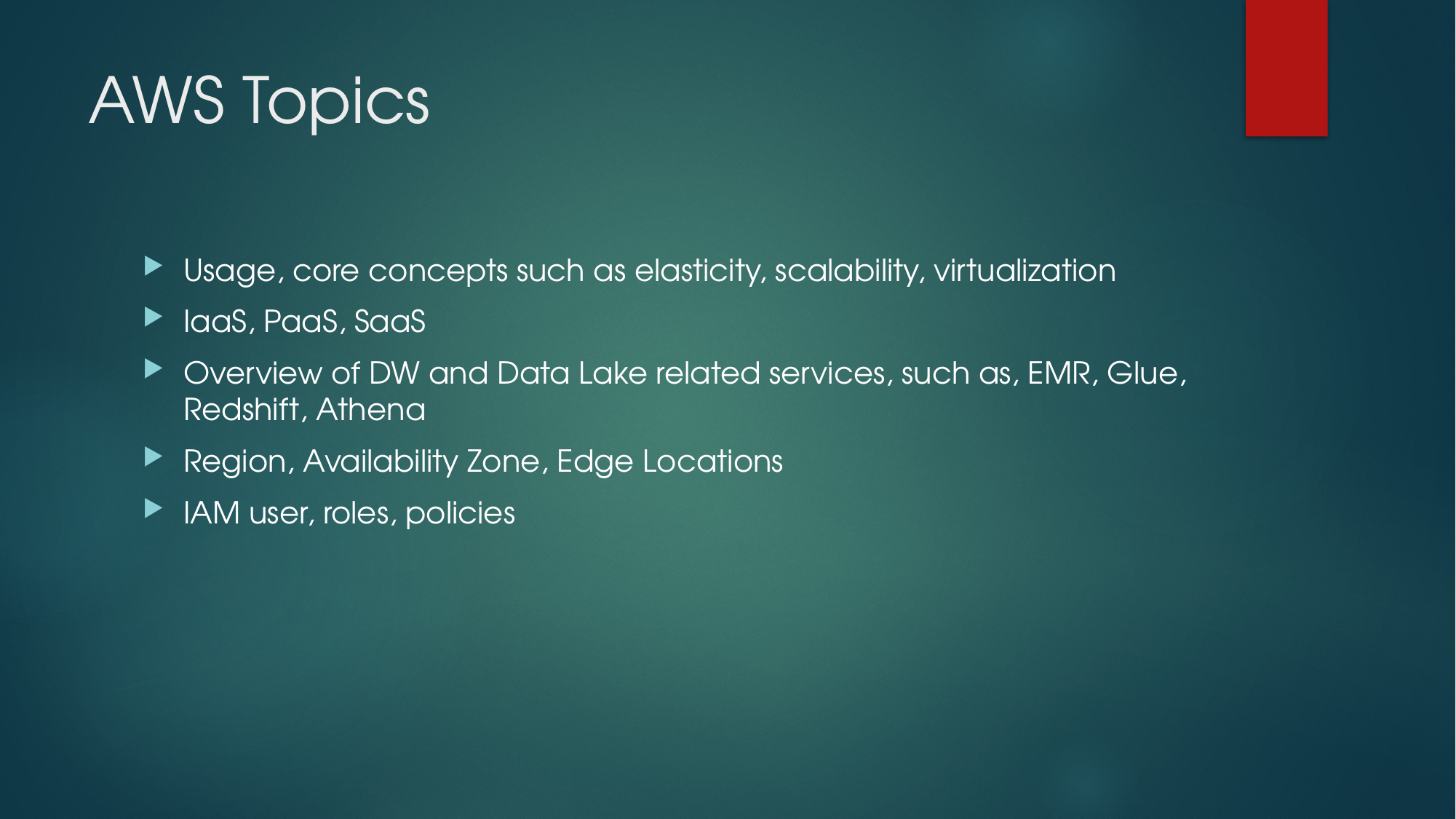

# AWS Topics
Usage, core concepts such as elasticity, scalability, virtualization
IaaS, PaaS, SaaS
Overview of DW and Data Lake related services, such as, EMR, Glue, Redshift, Athena
Region, Availability Zone, Edge Locations
IAM user, roles, policies